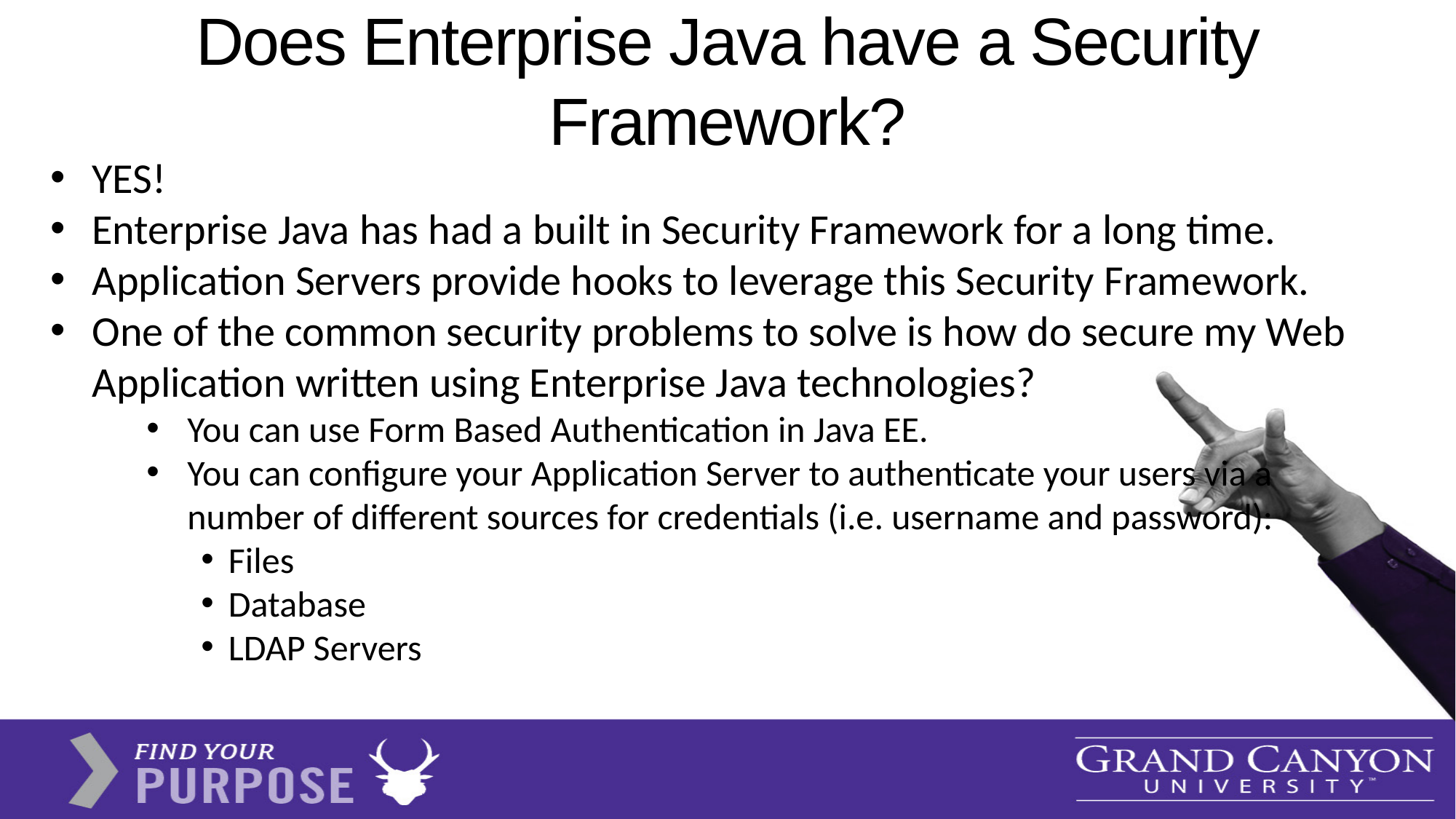

# Does Enterprise Java have a Security Framework?
YES!
Enterprise Java has had a built in Security Framework for a long time.
Application Servers provide hooks to leverage this Security Framework.
One of the common security problems to solve is how do secure my Web Application written using Enterprise Java technologies?
You can use Form Based Authentication in Java EE.
You can configure your Application Server to authenticate your users via a number of different sources for credentials (i.e. username and password):
Files
Database
LDAP Servers